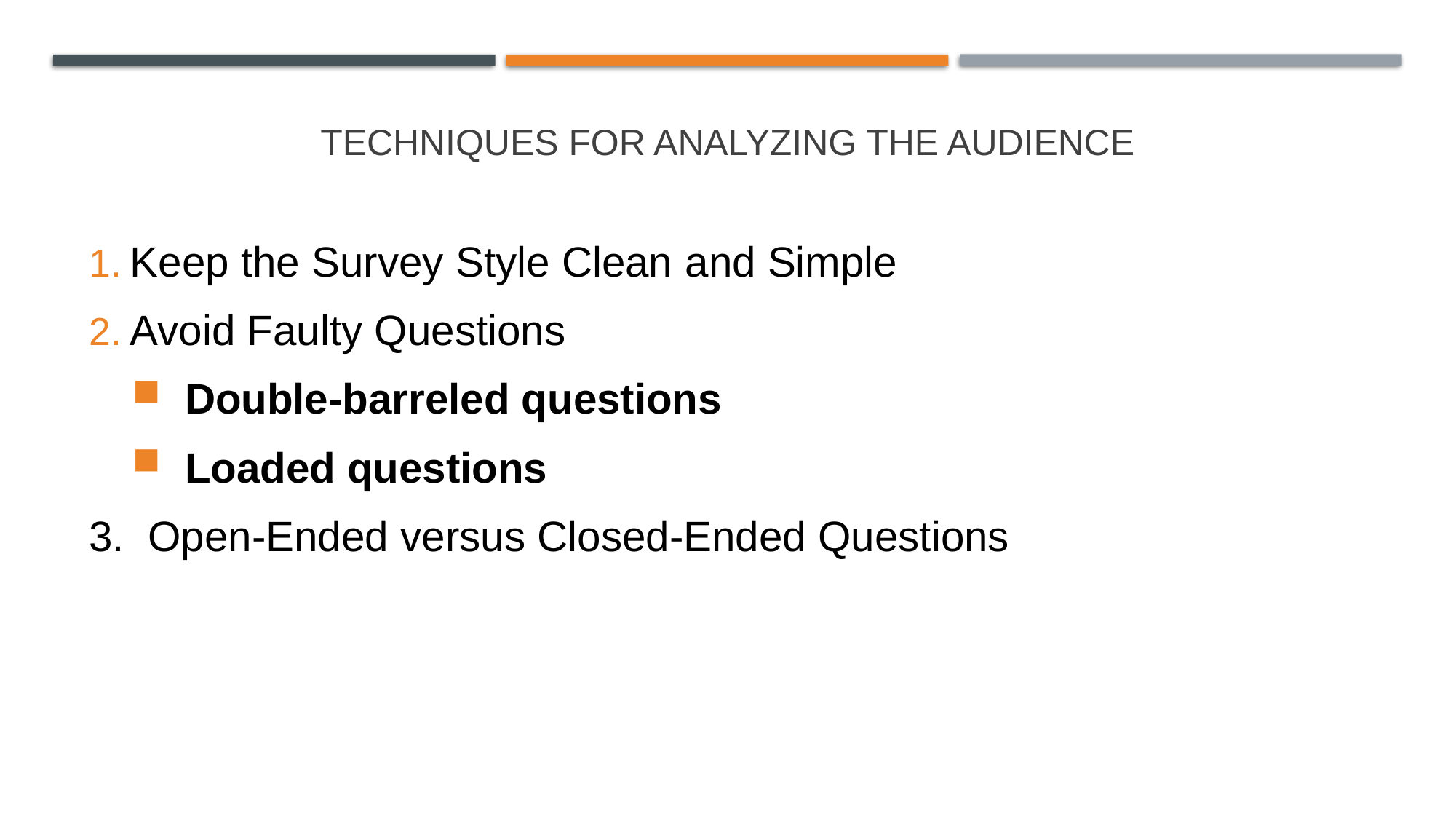

# Techniques for Analyzing the Audience
Keep the Survey Style Clean and Simple
Avoid Faulty Questions
Double-barreled questions
Loaded questions
3.  Open-Ended versus Closed-Ended Questions